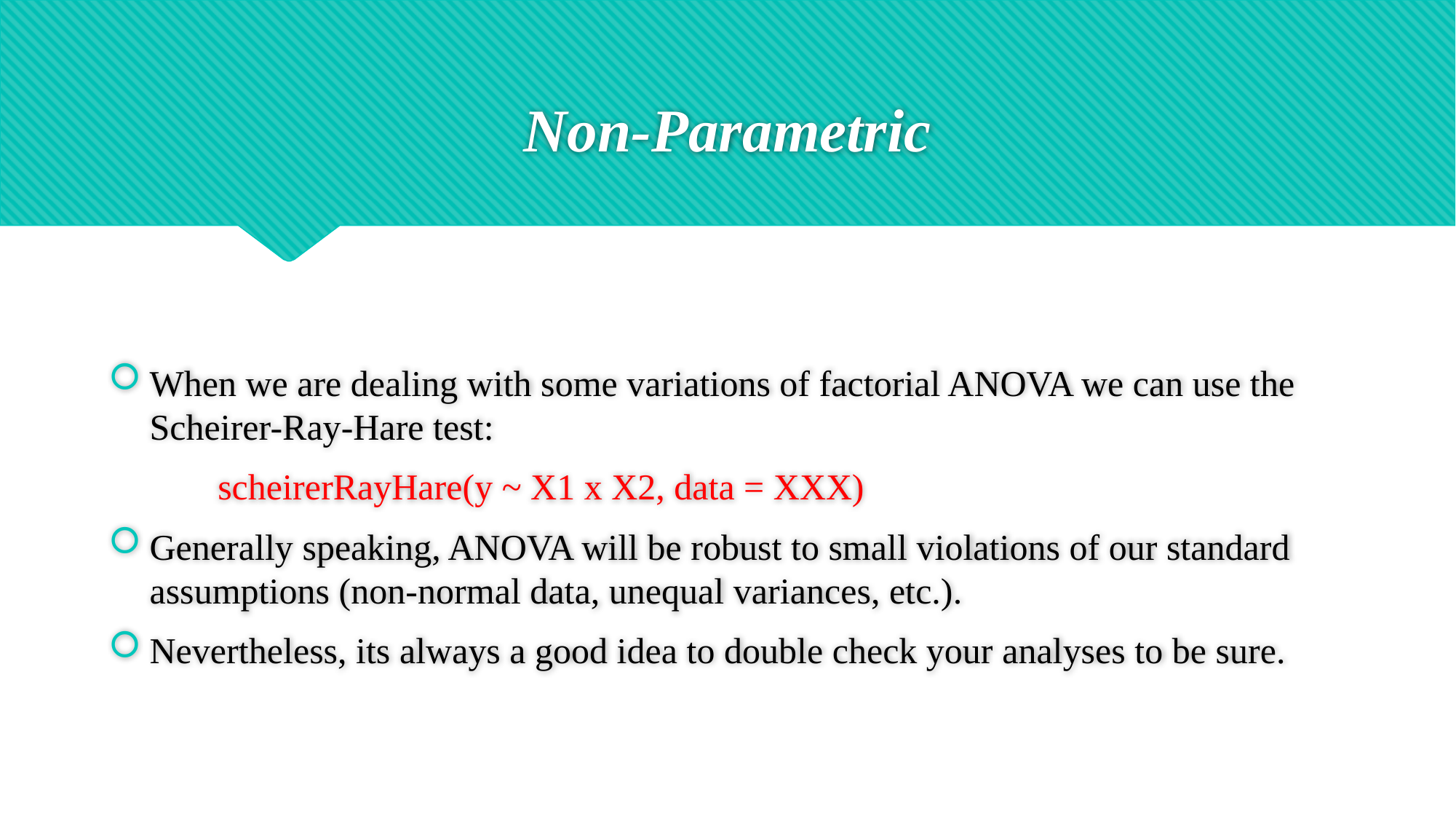

# Non-Parametric
When we are dealing with some variations of factorial ANOVA we can use the Scheirer-Ray-Hare test:
	scheirerRayHare(y ~ X1 x X2, data = XXX)
Generally speaking, ANOVA will be robust to small violations of our standard assumptions (non-normal data, unequal variances, etc.).
Nevertheless, its always a good idea to double check your analyses to be sure.